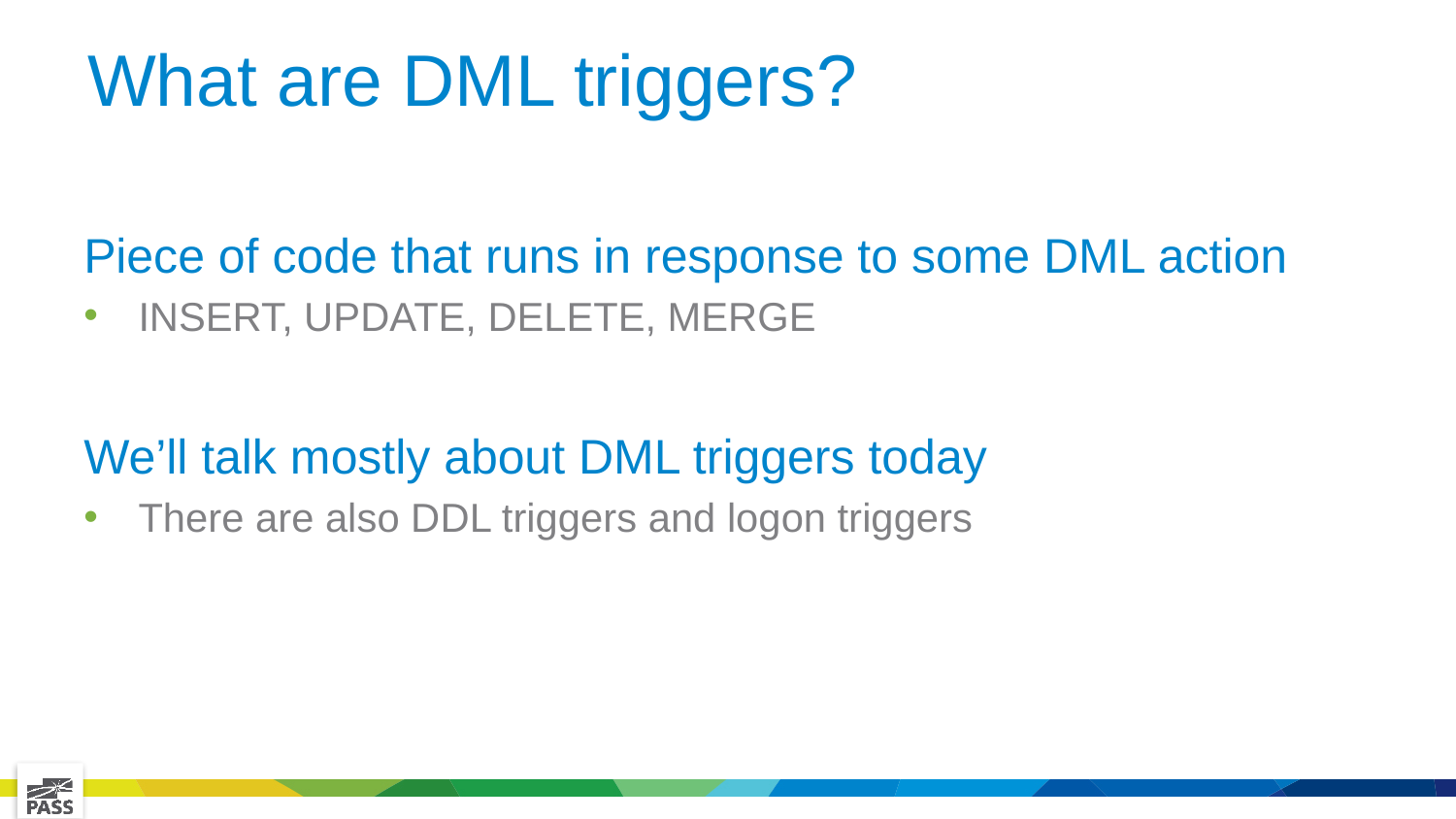

# What are DML triggers?
Piece of code that runs in response to some DML action
INSERT, UPDATE, DELETE, MERGE

We’ll talk mostly about DML triggers today
There are also DDL triggers and logon triggers